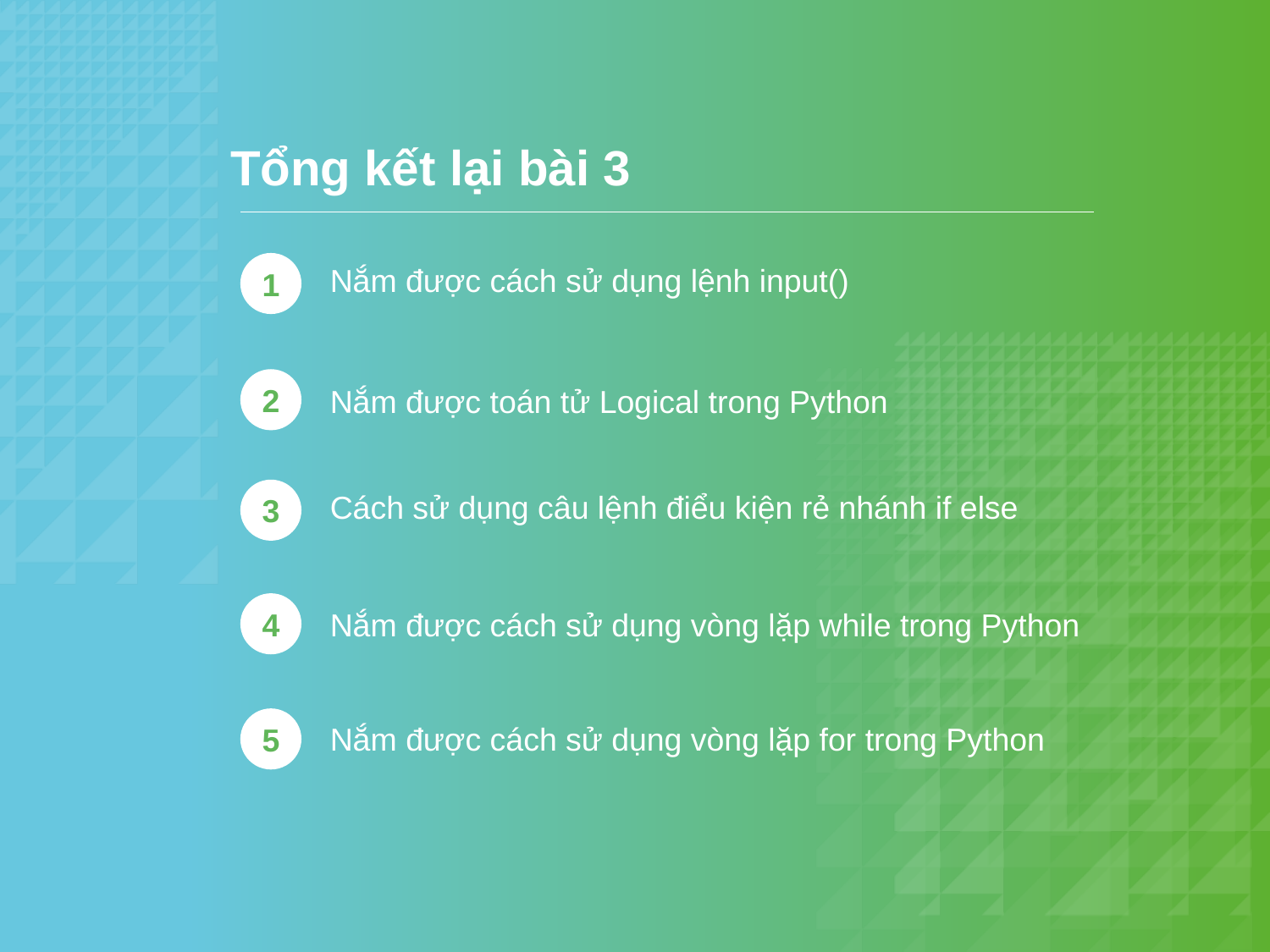

Tổng kết lại bài 3
1
Nắm được cách sử dụng lệnh input()
2
Nắm được toán tử Logical trong Python
3
Cách sử dụng câu lệnh điểu kiện rẻ nhánh if else
4
Nắm được cách sử dụng vòng lặp while trong Python
5
Nắm được cách sử dụng vòng lặp for trong Python